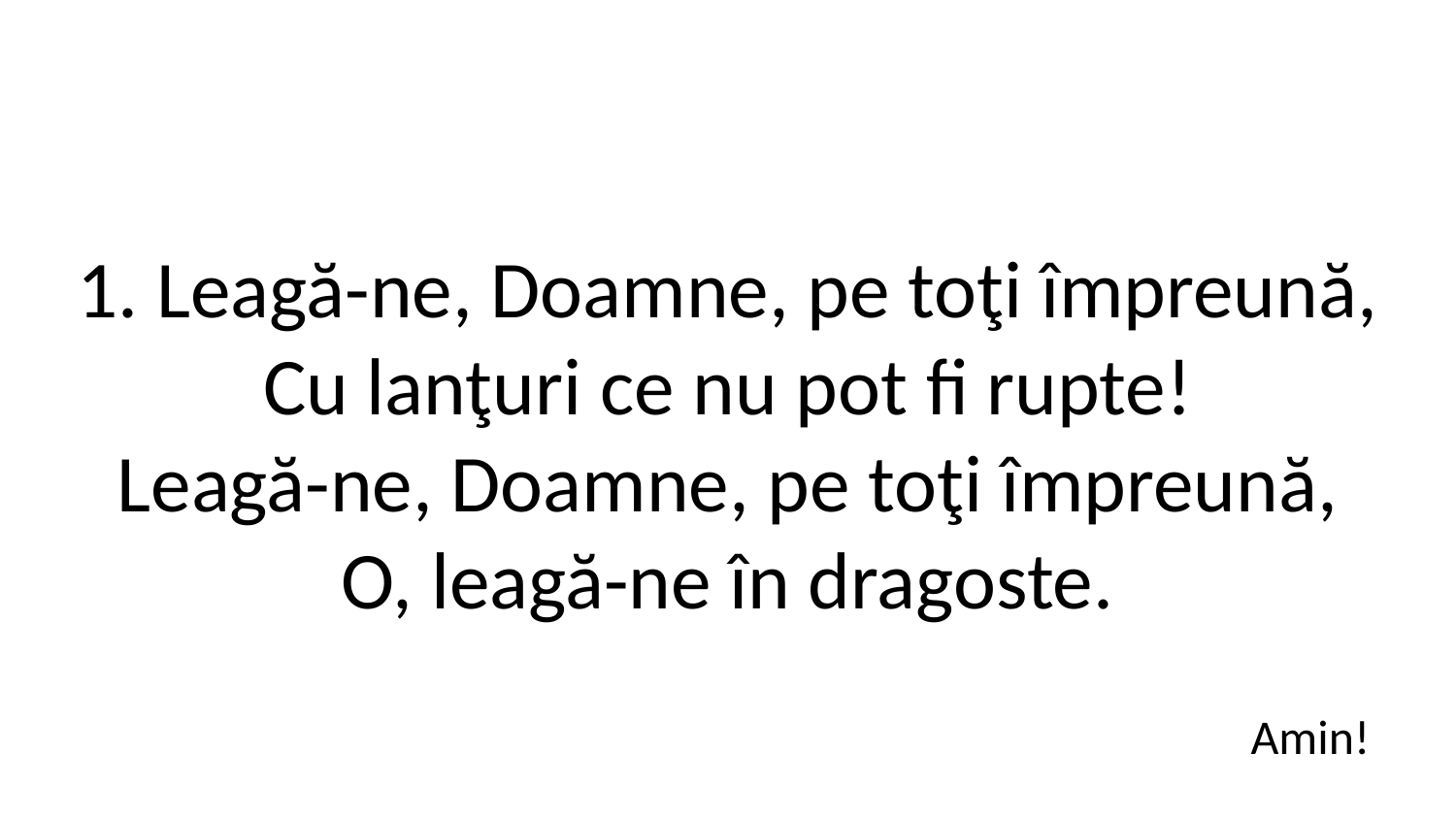

1. Leagă-ne, Doamne, pe toţi împreună,
Cu lanţuri ce nu pot fi rupte!
Leagă-ne, Doamne, pe toţi împreună,
O, leagă-ne în dragoste.

Amin!